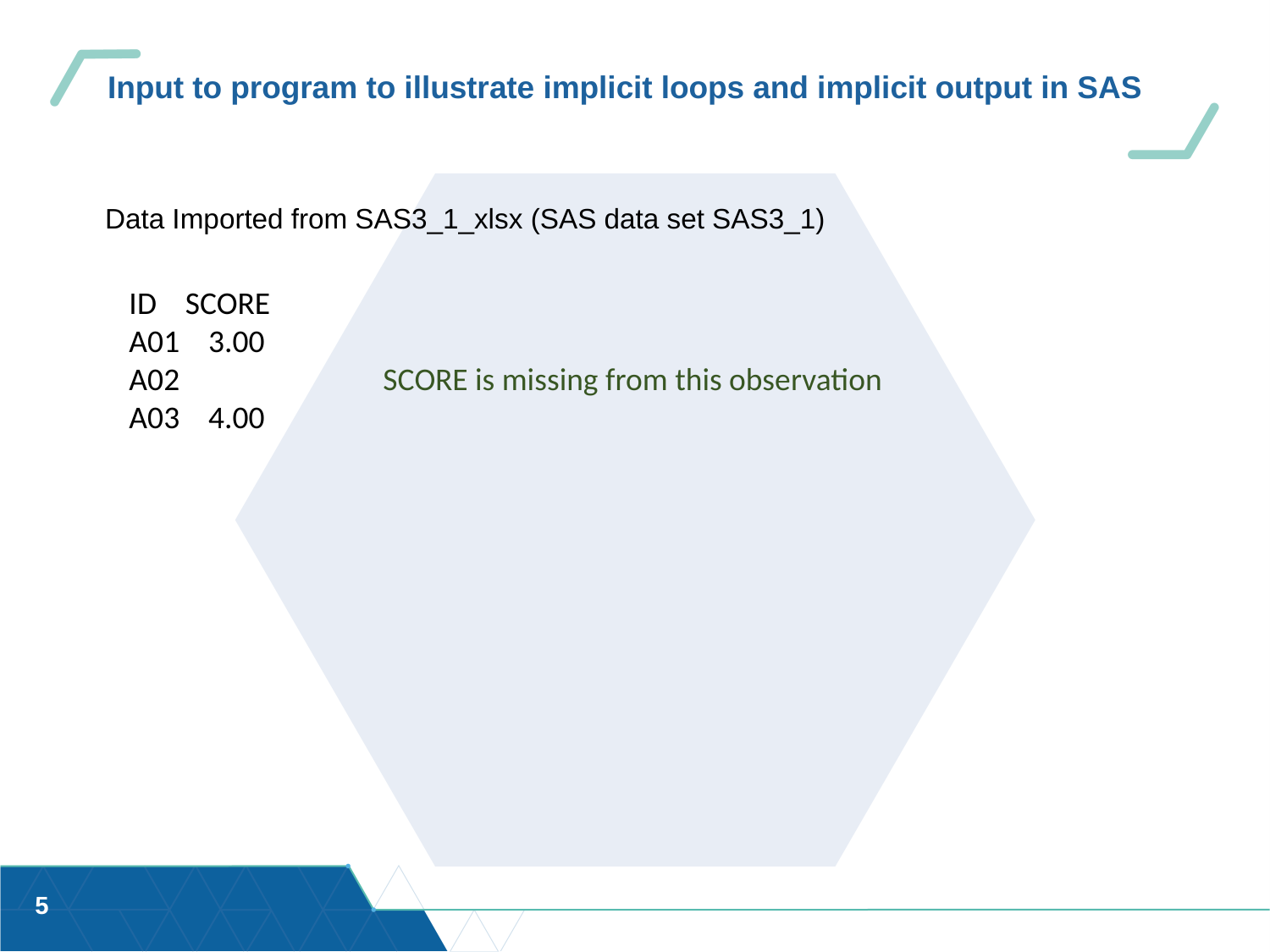

# Input to program to illustrate implicit loops and implicit output in SAS
Data Imported from SAS3_1_xlsx (SAS data set SAS3_1)

ID    SCORE
A01    3.00
A02  		SCORE is missing from this observation
A03    4.00
5